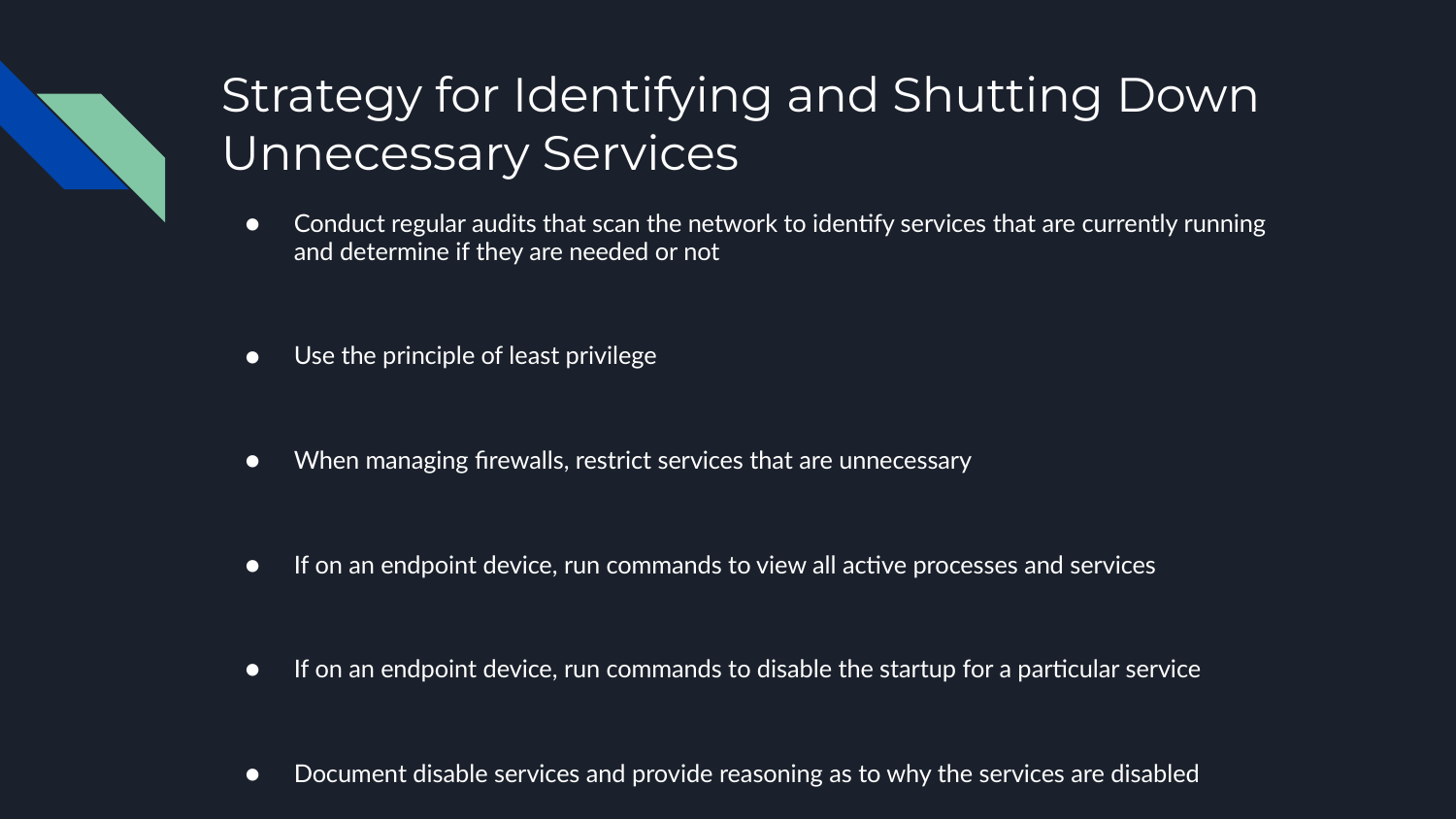

# Strategy for Identifying and Shutting Down Unnecessary Services
Conduct regular audits that scan the network to identify services that are currently running and determine if they are needed or not

Use the principle of least privilege

When managing firewalls, restrict services that are unnecessary

If on an endpoint device, run commands to view all active processes and services

If on an endpoint device, run commands to disable the startup for a particular service

Document disable services and provide reasoning as to why the services are disabled